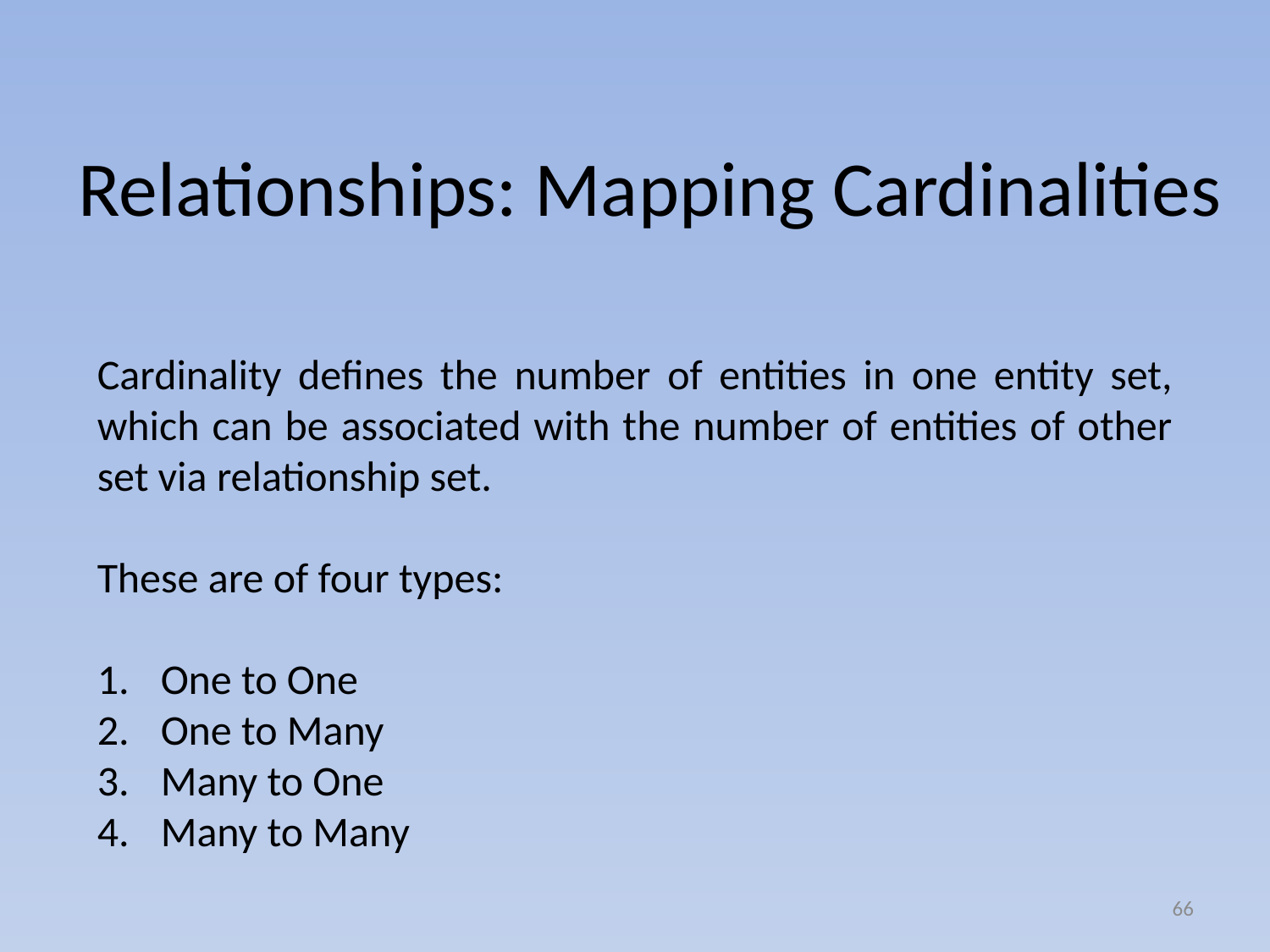

# Relationships: Mapping Cardinalities
Cardinality defines the number of entities in one entity set, which can be associated with the number of entities of other set via relationship set.

These are of four types:

One to One
One to Many
Many to One
Many to Many
66